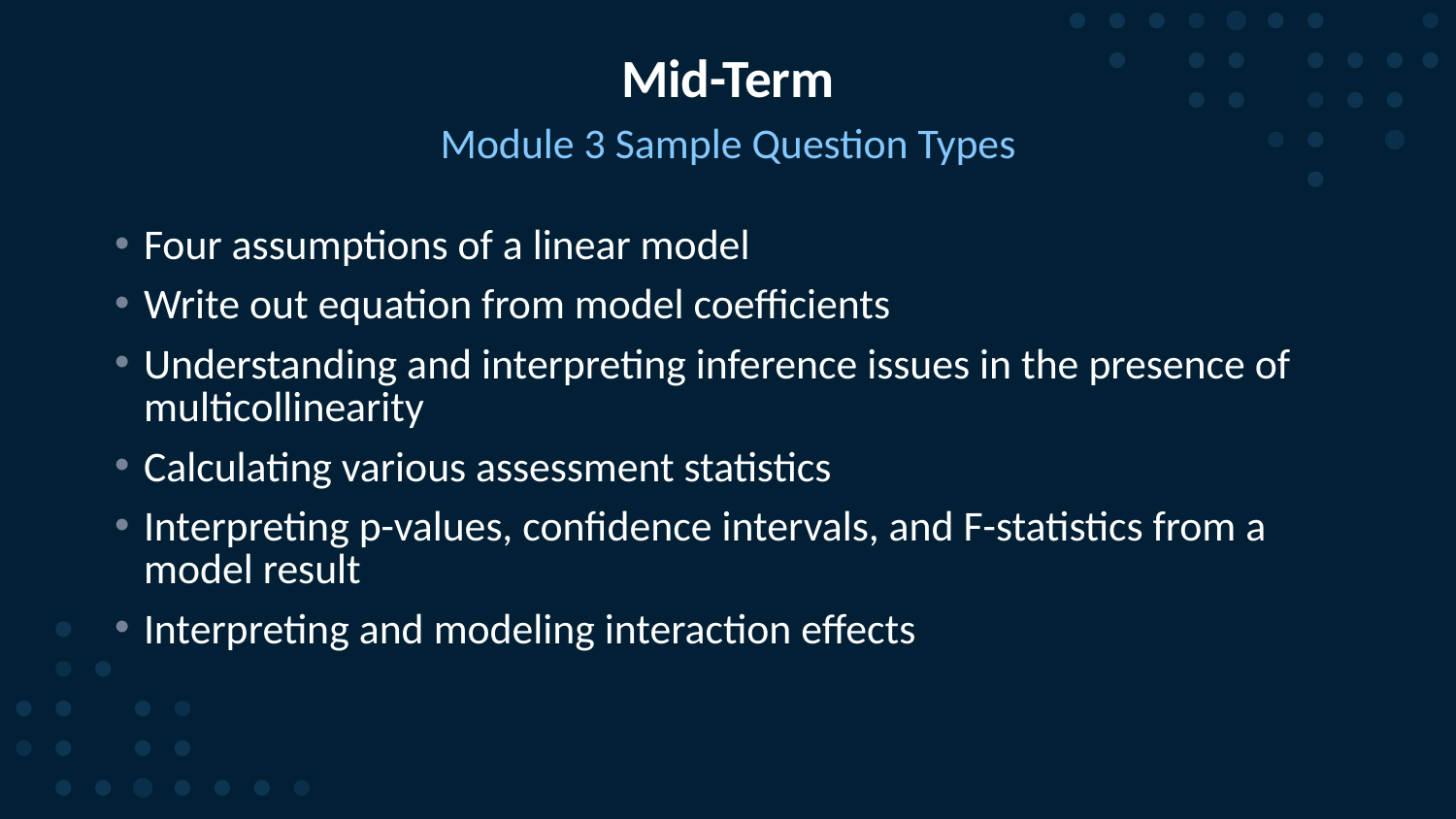

# Mid-Term
Module 3 Sample Question Types
Four assumptions of a linear model
Write out equation from model coefficients
Understanding and interpreting inference issues in the presence of multicollinearity
Calculating various assessment statistics
Interpreting p-values, confidence intervals, and F-statistics from a model result
Interpreting and modeling interaction effects